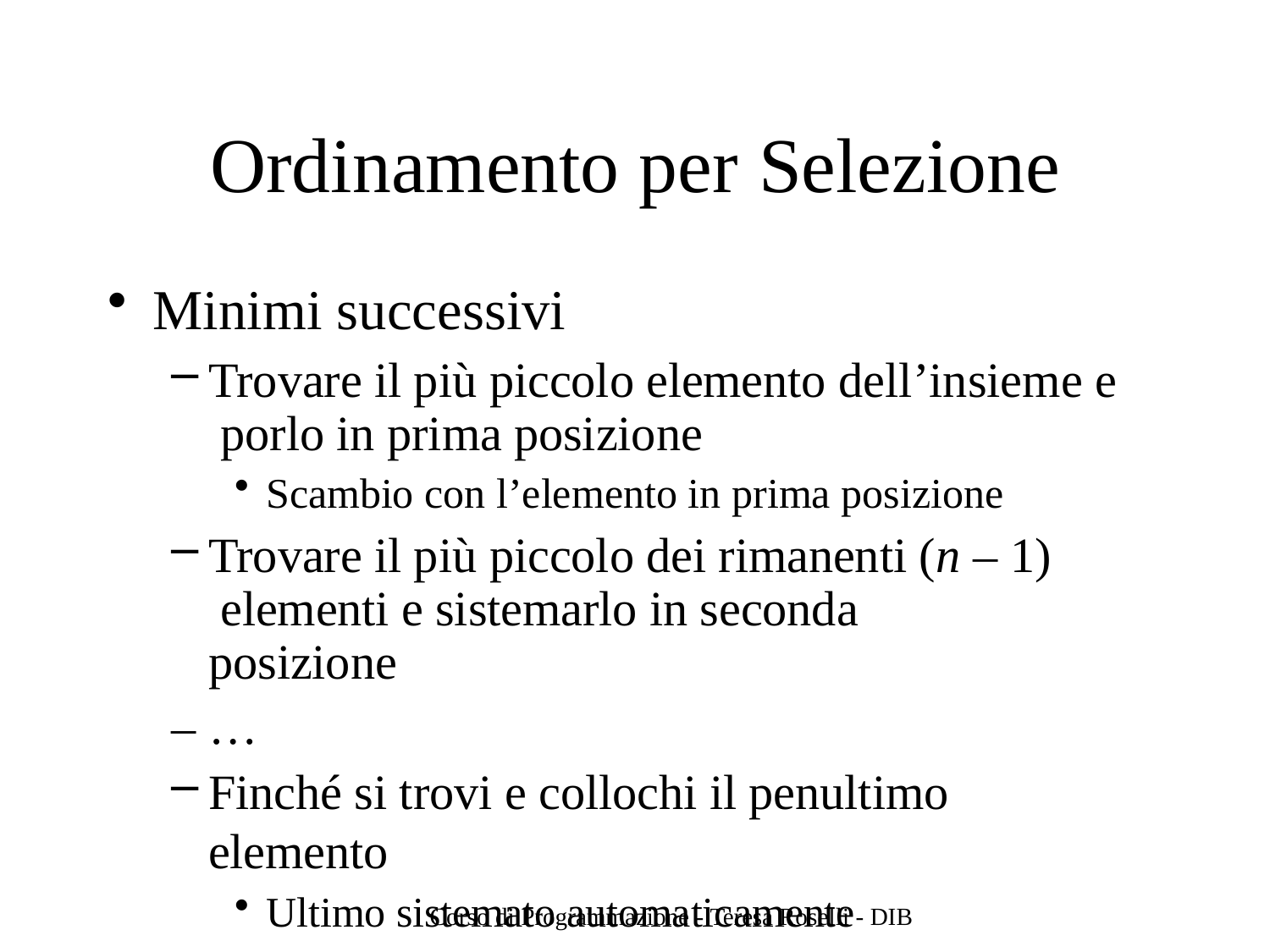

# Ordinamento per Selezione
Minimi successivi
Trovare il più piccolo elemento dell’insieme e  porlo in prima posizione
Scambio con l’elemento in prima posizione
Trovare il più piccolo dei rimanenti (n – 1)  elementi e sistemarlo in seconda posizione
– …
Finché si trovi e collochi il penultimo elemento
Ultimo sistemato automaticamente
Corso di Programmazione - Teresa Roselli - DIB